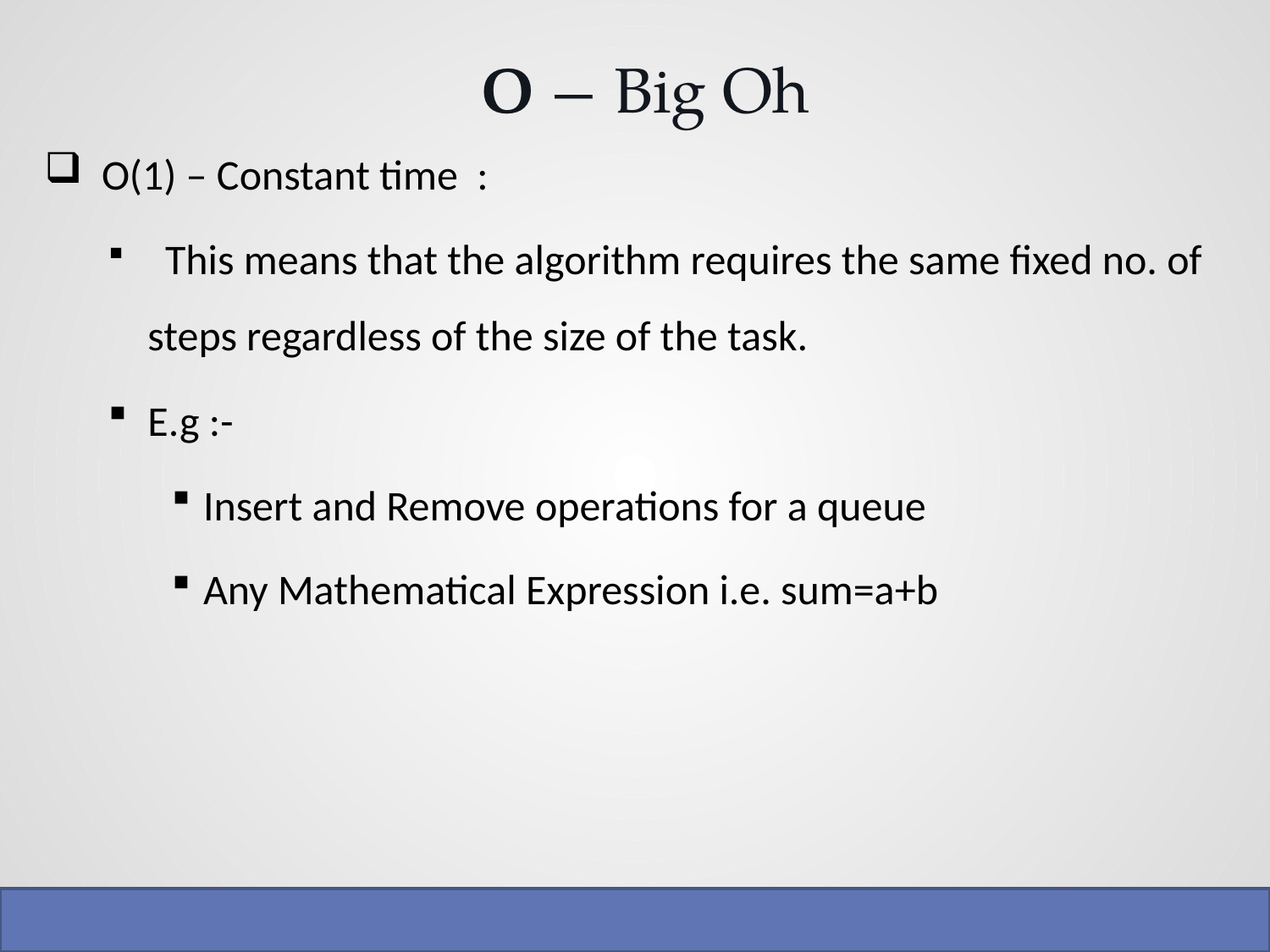

# O − Big Oh
 O(1) – Constant time  :
  This means that the algorithm requires the same fixed no. of steps regardless of the size of the task.
E.g :-
Insert and Remove operations for a queue
Any Mathematical Expression i.e. sum=a+b